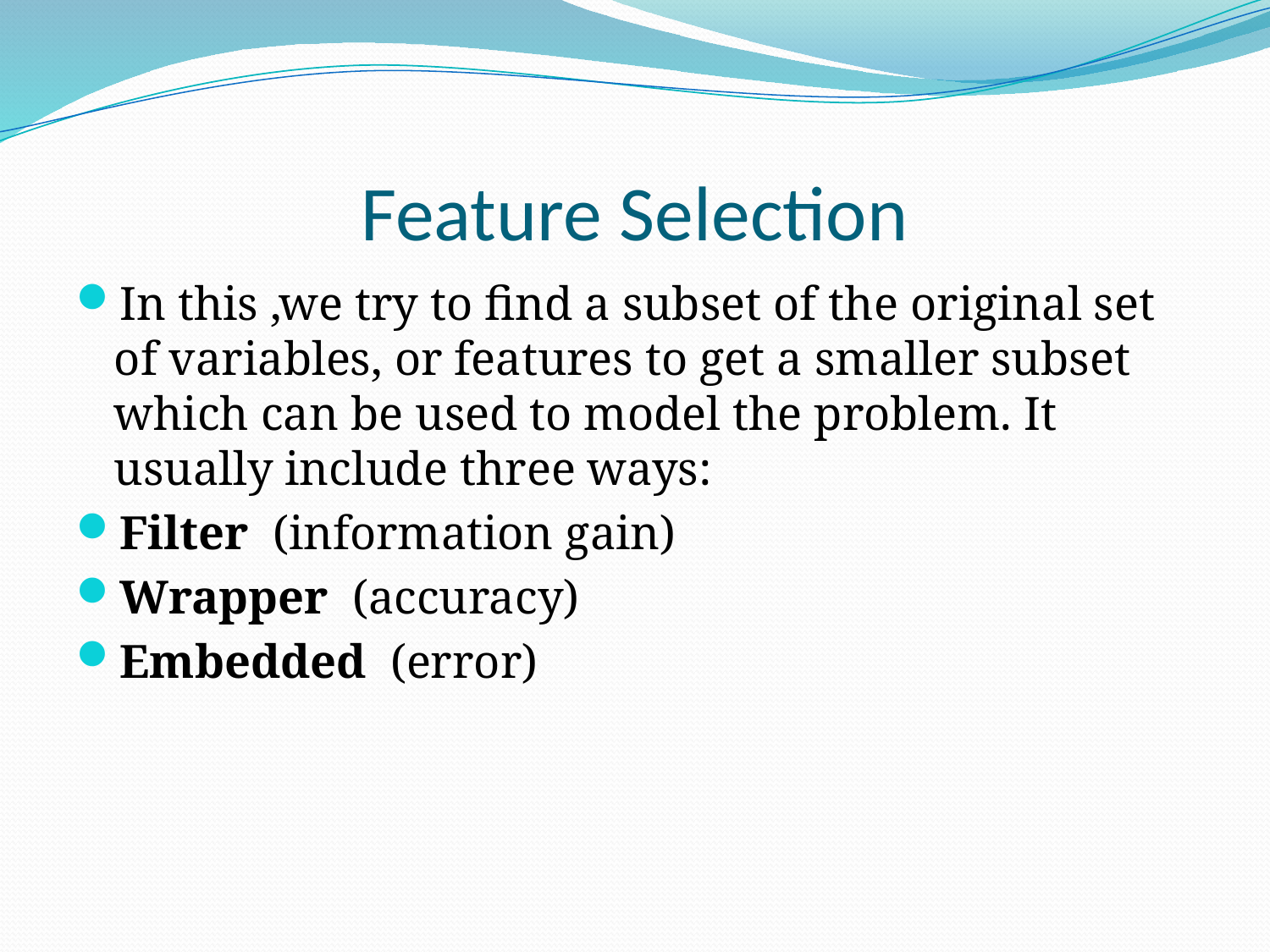

# Feature Selection
In this ,we try to find a subset of the original set of variables, or features to get a smaller subset which can be used to model the problem. It usually include three ways:
Filter  (information gain)
Wrapper  (accuracy)
Embedded  (error)